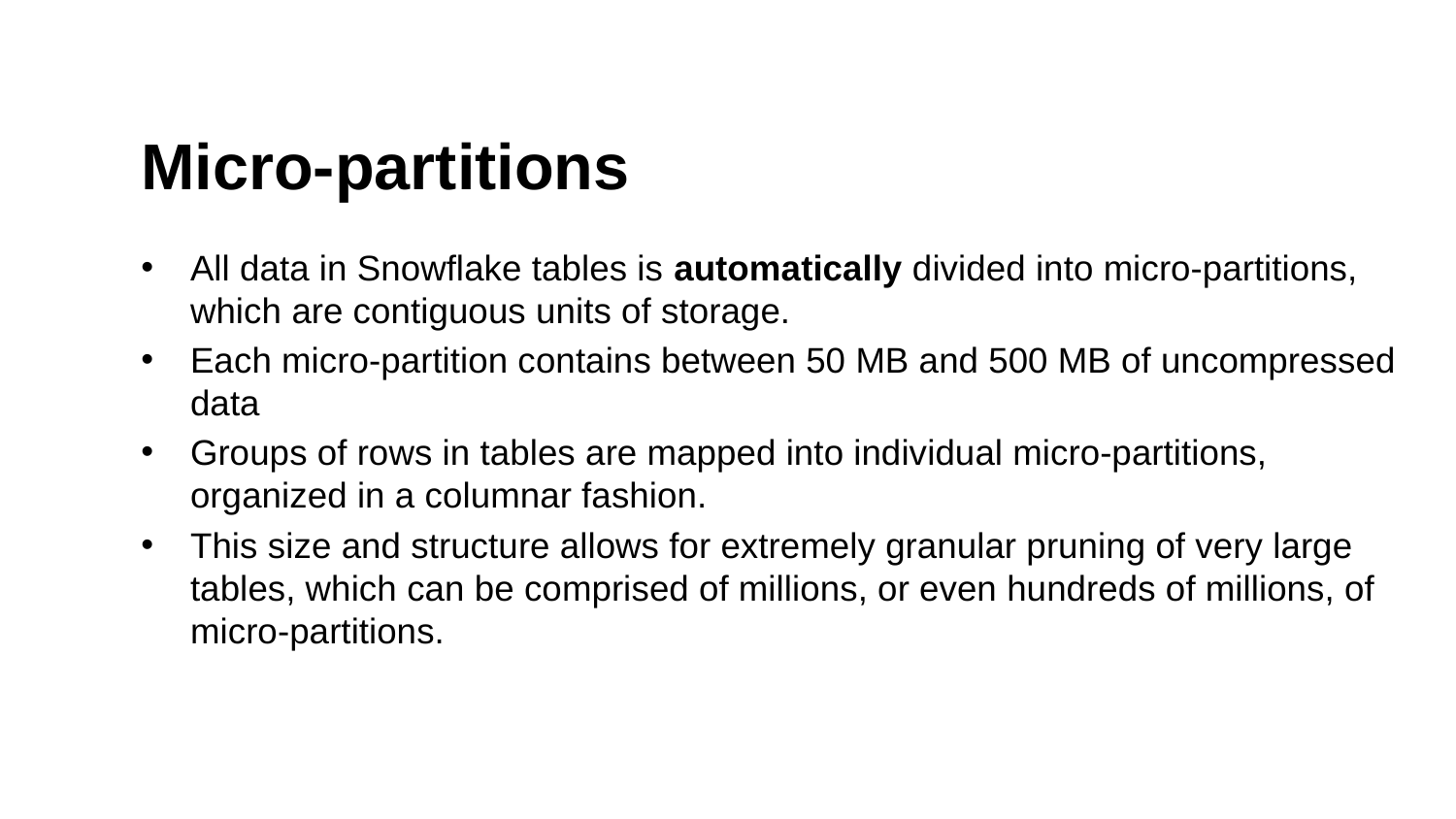

# Micro-partitions
All data in Snowflake tables is automatically divided into micro-partitions, which are contiguous units of storage.
Each micro-partition contains between 50 MB and 500 MB of uncompressed data
Groups of rows in tables are mapped into individual micro-partitions, organized in a columnar fashion.
This size and structure allows for extremely granular pruning of very large tables, which can be comprised of millions, or even hundreds of millions, of micro-partitions.